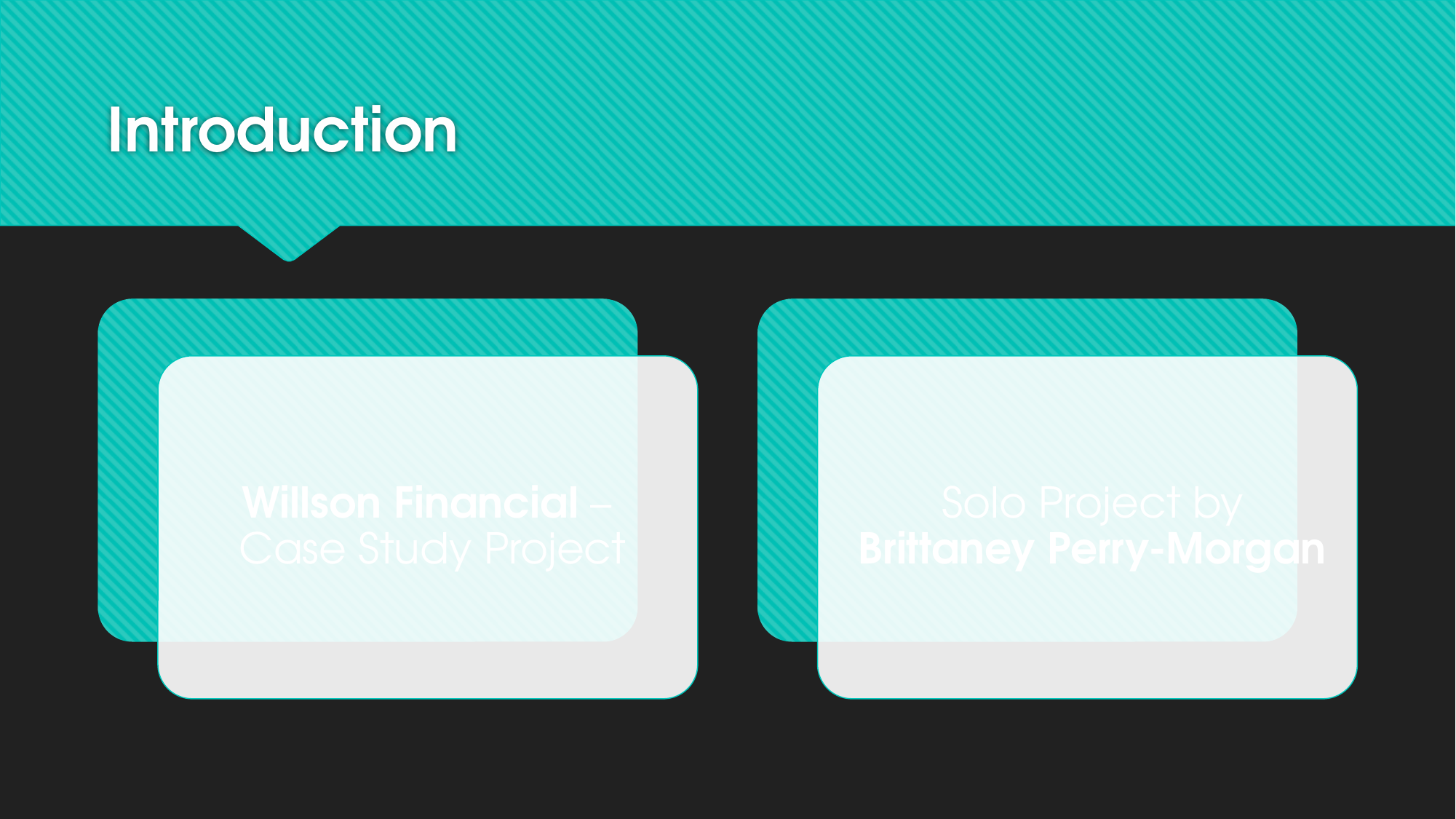

# Introduction
Willson Financial –
Case Study Project
Solo Project by Brittaney Perry-Morgan